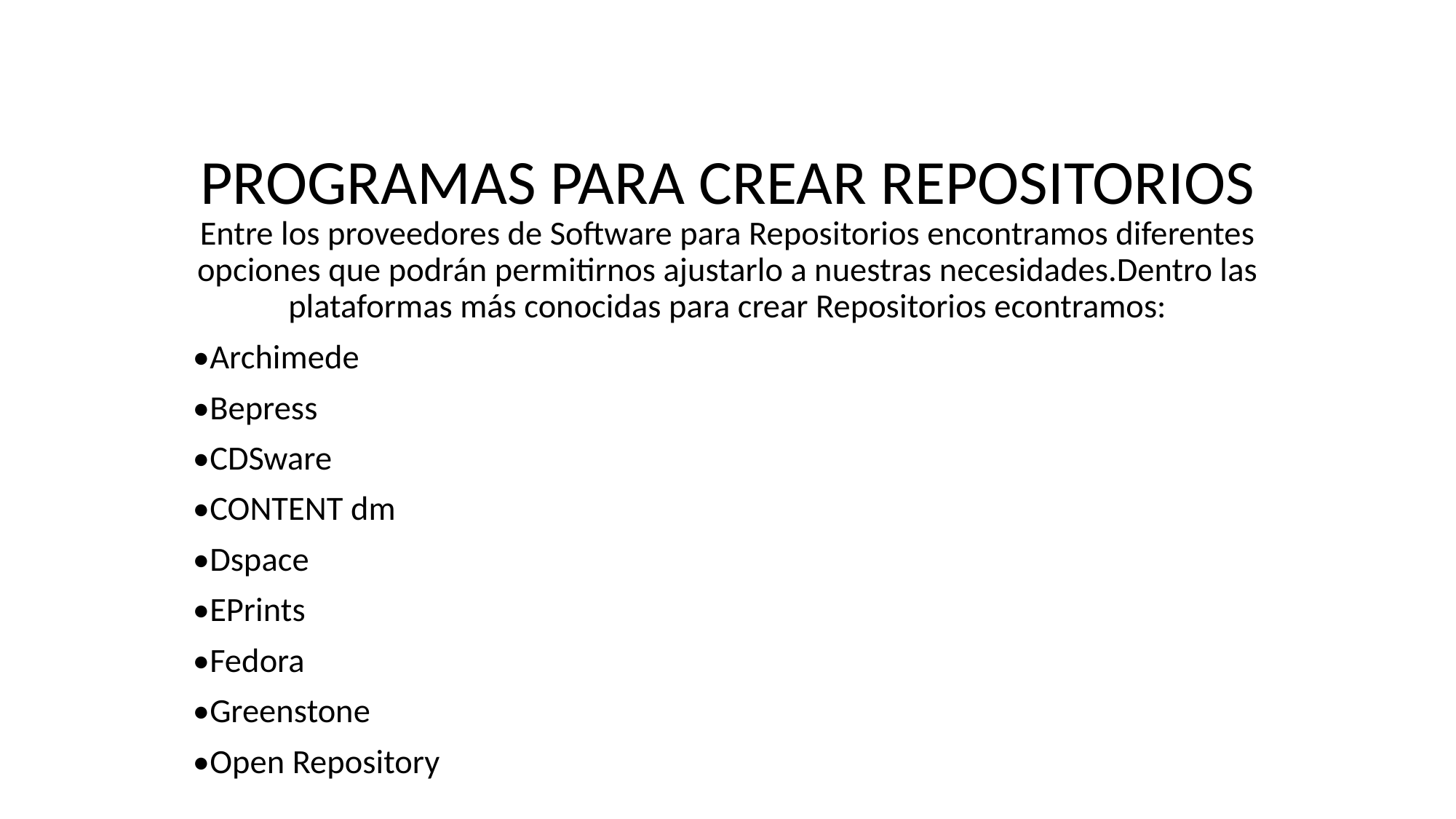

# PROGRAMAS PARA CREAR REPOSITORIOS
Entre los proveedores de Software para Repositorios encontramos diferentes opciones que podrán permitirnos ajustarlo a nuestras necesidades.Dentro las plataformas más conocidas para crear Repositorios econtramos:
•Archimede
•Bepress
•CDSware
•CONTENT dm
•Dspace
•EPrints
•Fedora
•Greenstone
•Open Repository